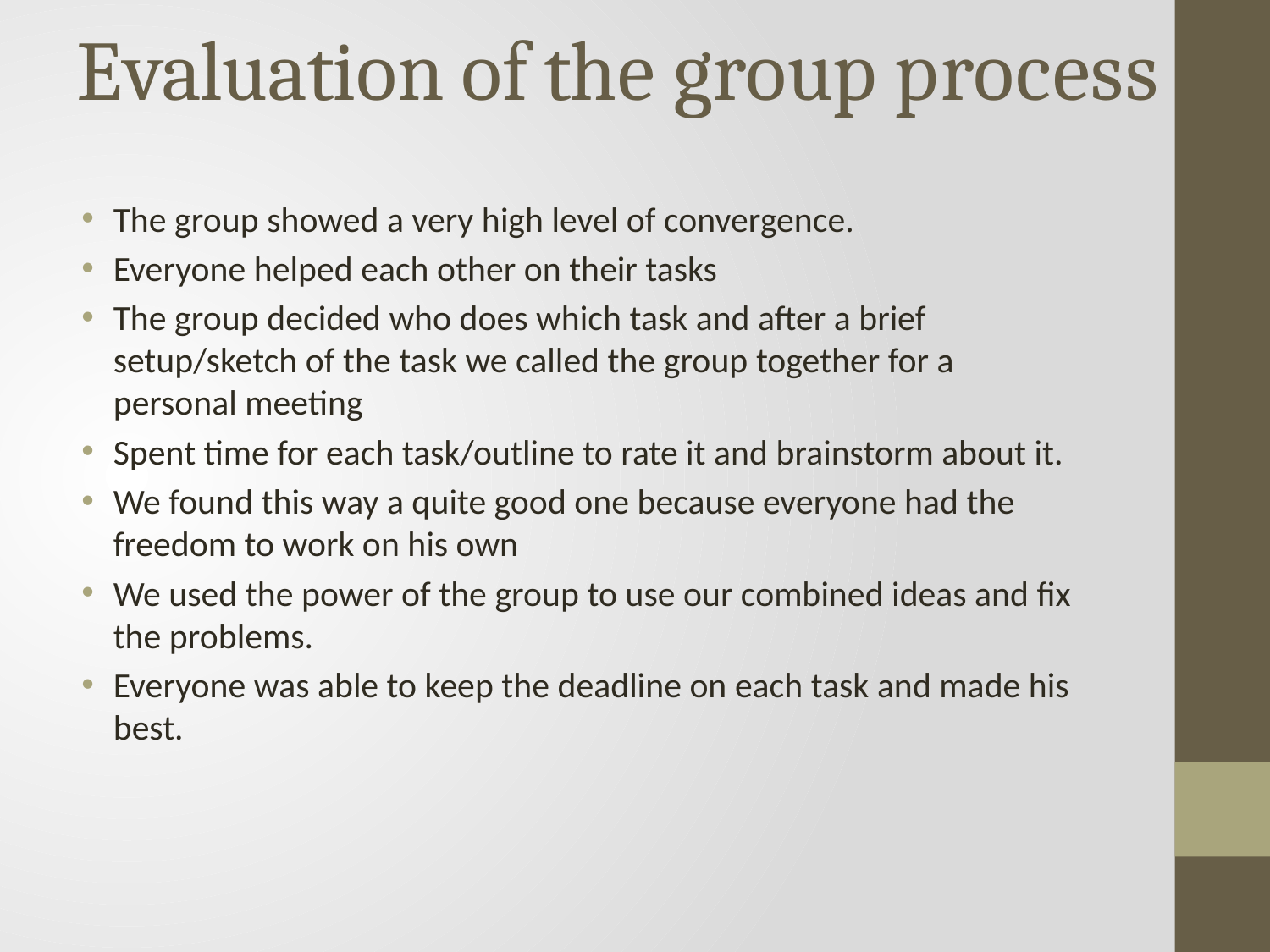

# Evaluation of the group process
The group showed a very high level of convergence.
Everyone helped each other on their tasks
The group decided who does which task and after a brief setup/sketch of the task we called the group together for a personal meeting
Spent time for each task/outline to rate it and brainstorm about it.
We found this way a quite good one because everyone had the freedom to work on his own
We used the power of the group to use our combined ideas and fix the problems.
Everyone was able to keep the deadline on each task and made his best.